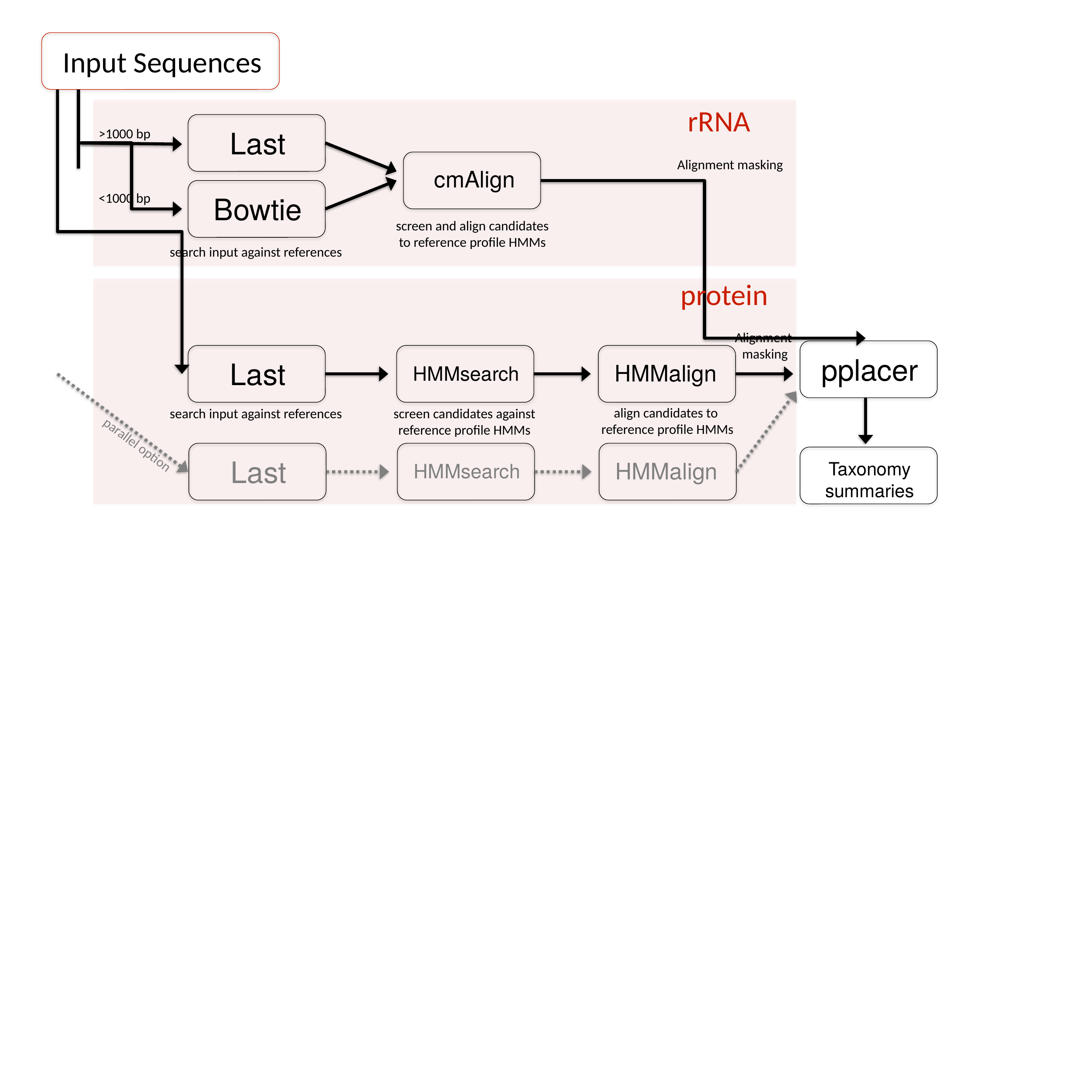

Input Sequences

rRNA

Last
>1000 bp

cmAlign
Alignment masking

Bowtie
<1000 bp
screen and align candidates to reference profile HMMs
search input against references
protein

Alignment
masking

pplacer

Last

HMMsearch

HMMalign
align candidates to
reference profile HMMs
search input against references
screen candidates against reference profile HMMs
parallel option

Last

HMMsearch

HMMalign

Taxonomy summaries